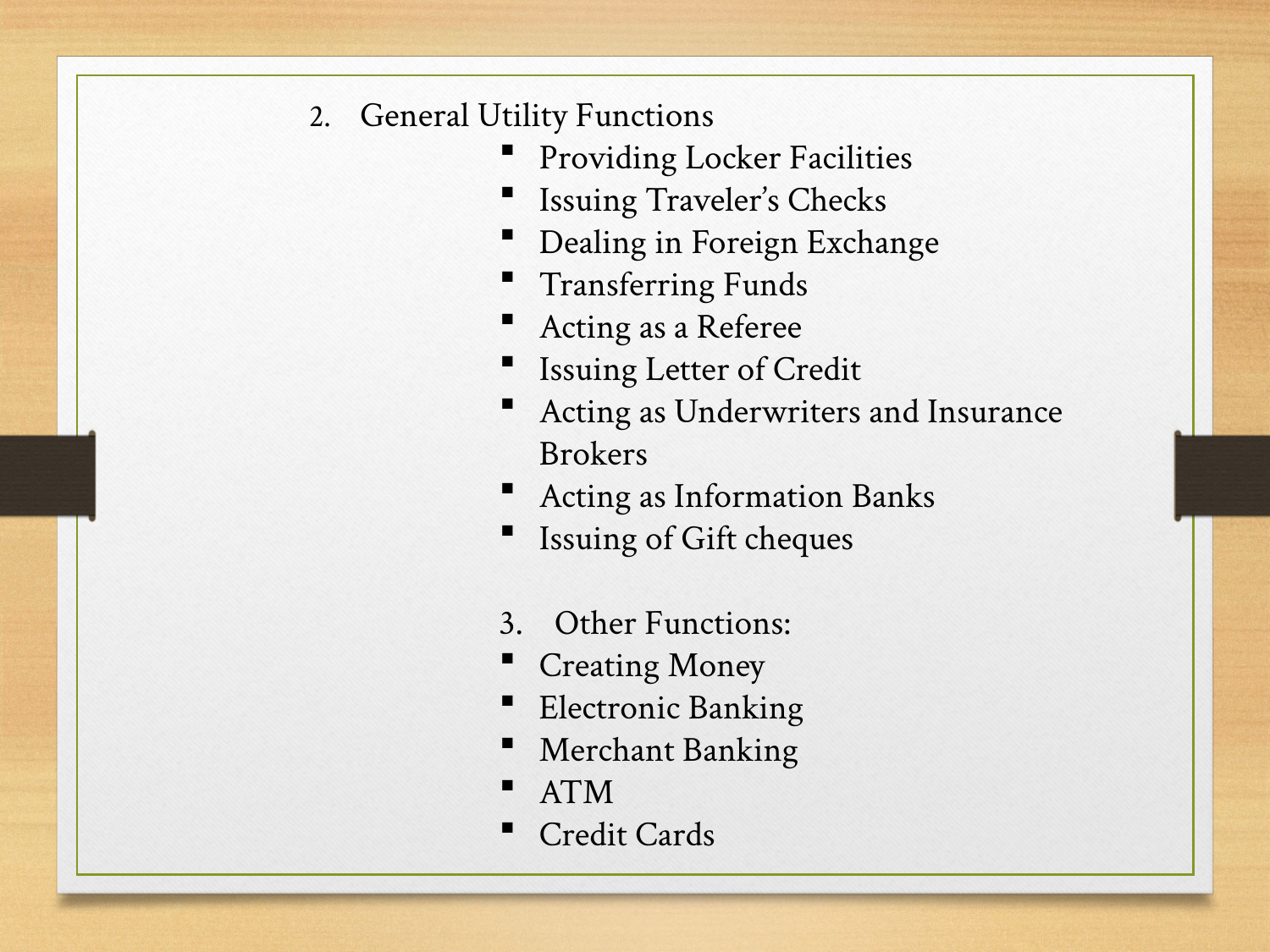

2.    General Utility Functions
Providing Locker Facilities
Issuing Traveler’s Checks
Dealing in Foreign Exchange
Transferring Funds
Acting as a Referee
Issuing Letter of Credit
Acting as Underwriters and Insurance Brokers
Acting as Information Banks
Issuing of Gift cheques

			3.    Other Functions:
Creating Money
Electronic Banking
Merchant Banking
ATM
Credit Cards